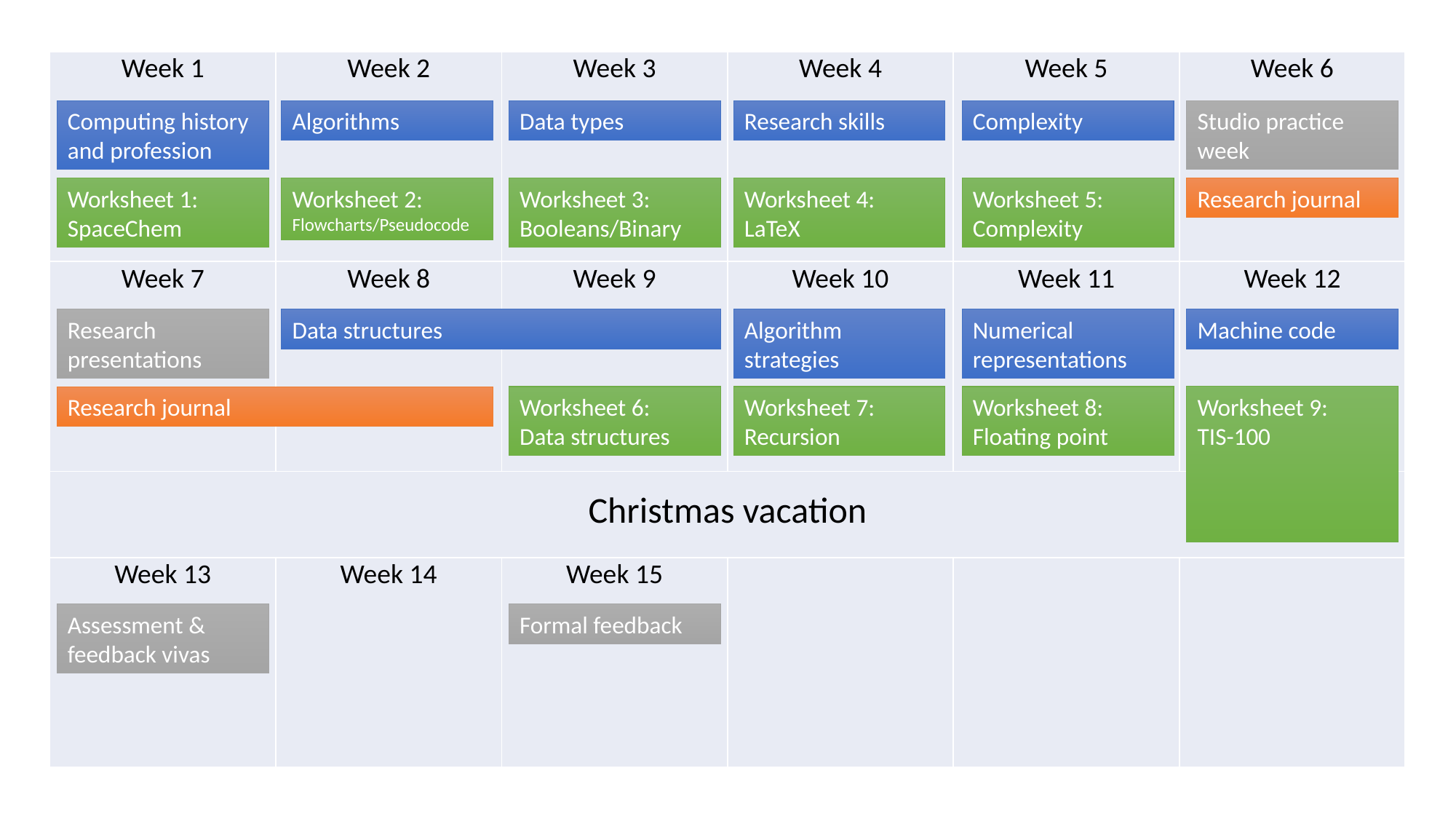

| Week 1 | Week 2 | Week 3 | Week 4 | Week 5 | Week 6 |
| --- | --- | --- | --- | --- | --- |
| Week 7 | Week 8 | Week 9 | Week 10 | Week 11 | Week 12 |
| Christmas vacation |  |  |  |  |  |
| Week 13 | Week 14 | Week 15 |  |  |  |
Studio practice week
Algorithms
Research skills
Complexity
Computing history and profession
Data types
Research journal
Worksheet 2:
Flowcharts/Pseudocode
Worksheet 3:
Booleans/Binary
Worksheet 4:
LaTeX
Worksheet 5:
Complexity
Worksheet 1:
SpaceChem
Machine code
Data structures
Algorithm strategies
Numerical representations
Research presentations
Worksheet 9:
TIS-100

Worksheet 6:
Data structures
Worksheet 7:
Recursion
Worksheet 8:
Floating point
Research journal
Formal feedback
Assessment & feedback vivas